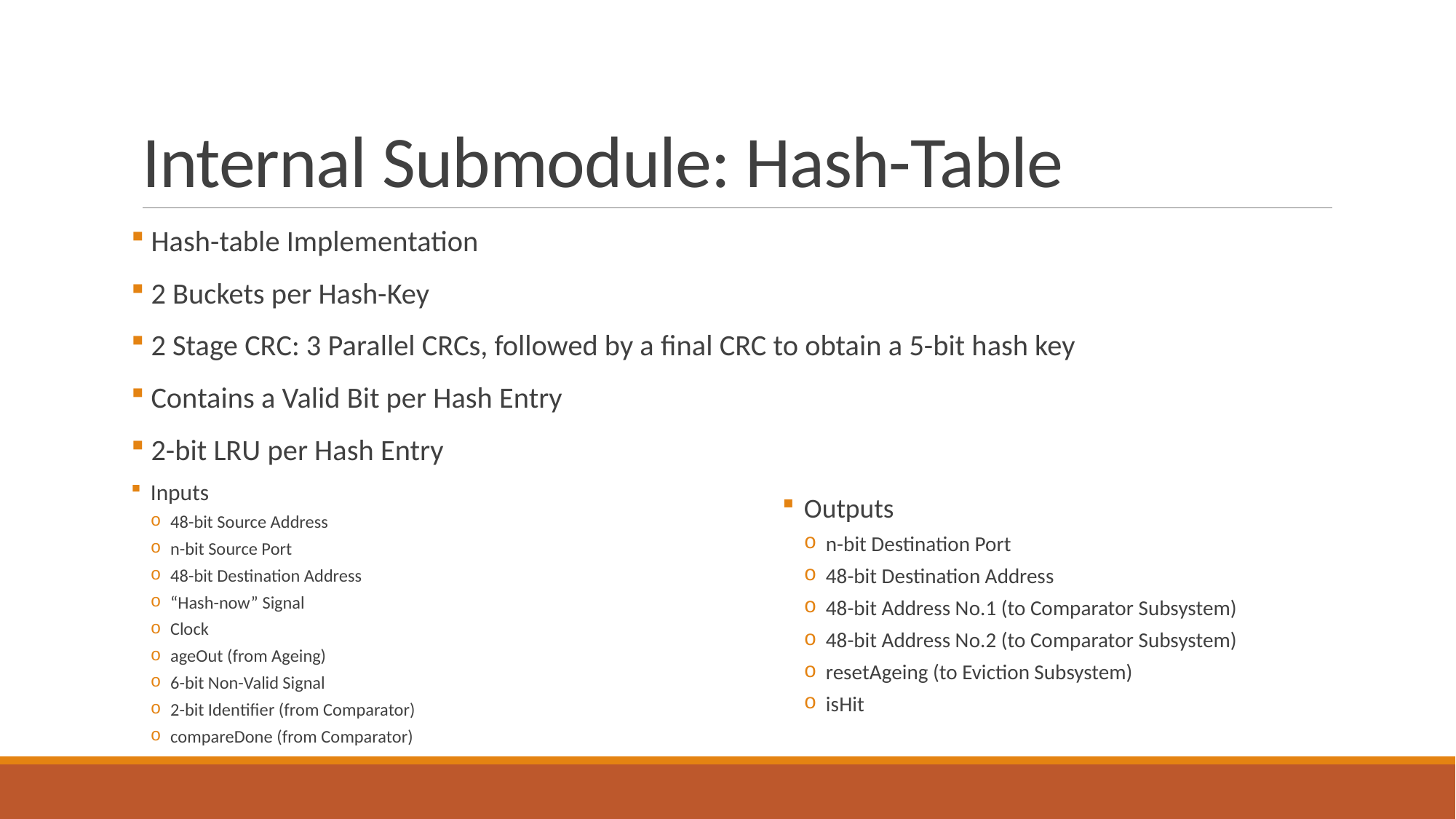

# Internal Submodule: Hash-Table
 Hash-table Implementation
 2 Buckets per Hash-Key
 2 Stage CRC: 3 Parallel CRCs, followed by a final CRC to obtain a 5-bit hash key
 Contains a Valid Bit per Hash Entry
 2-bit LRU per Hash Entry
Inputs
48-bit Source Address
n-bit Source Port
48-bit Destination Address
“Hash-now” Signal
Clock
ageOut (from Ageing)
6-bit Non-Valid Signal
2-bit Identifier (from Comparator)
compareDone (from Comparator)

Outputs
n-bit Destination Port
48-bit Destination Address
48-bit Address No.1 (to Comparator Subsystem)
48-bit Address No.2 (to Comparator Subsystem)
resetAgeing (to Eviction Subsystem)
isHit